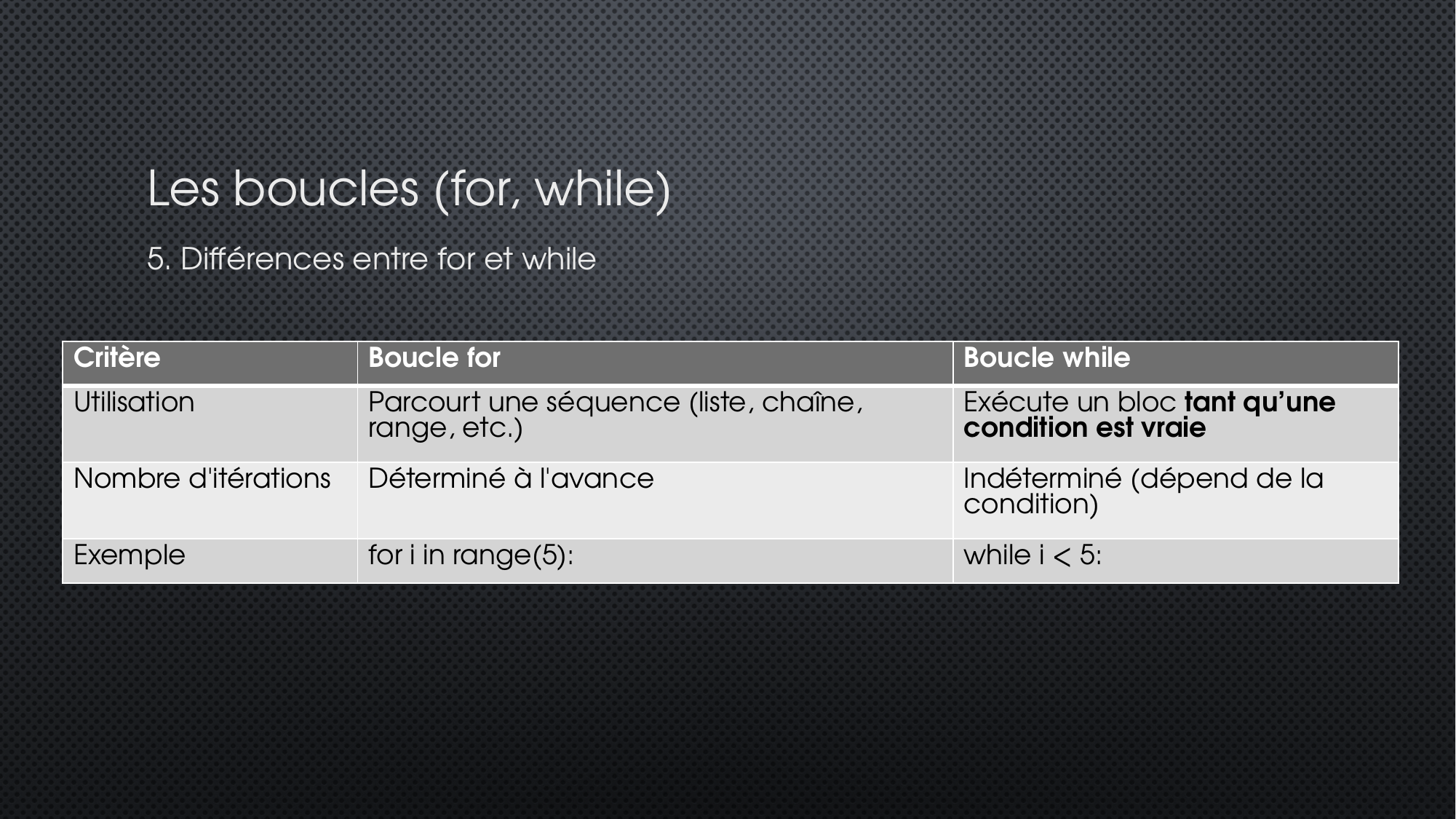

# Les boucles (for, while)
5. Différences entre for et while
| Critère | Boucle for | Boucle while |
| --- | --- | --- |
| Utilisation | Parcourt une séquence (liste, chaîne, range, etc.) | Exécute un bloc tant qu’une condition est vraie |
| Nombre d'itérations | Déterminé à l'avance | Indéterminé (dépend de la condition) |
| Exemple | for i in range(5): | while i < 5: |